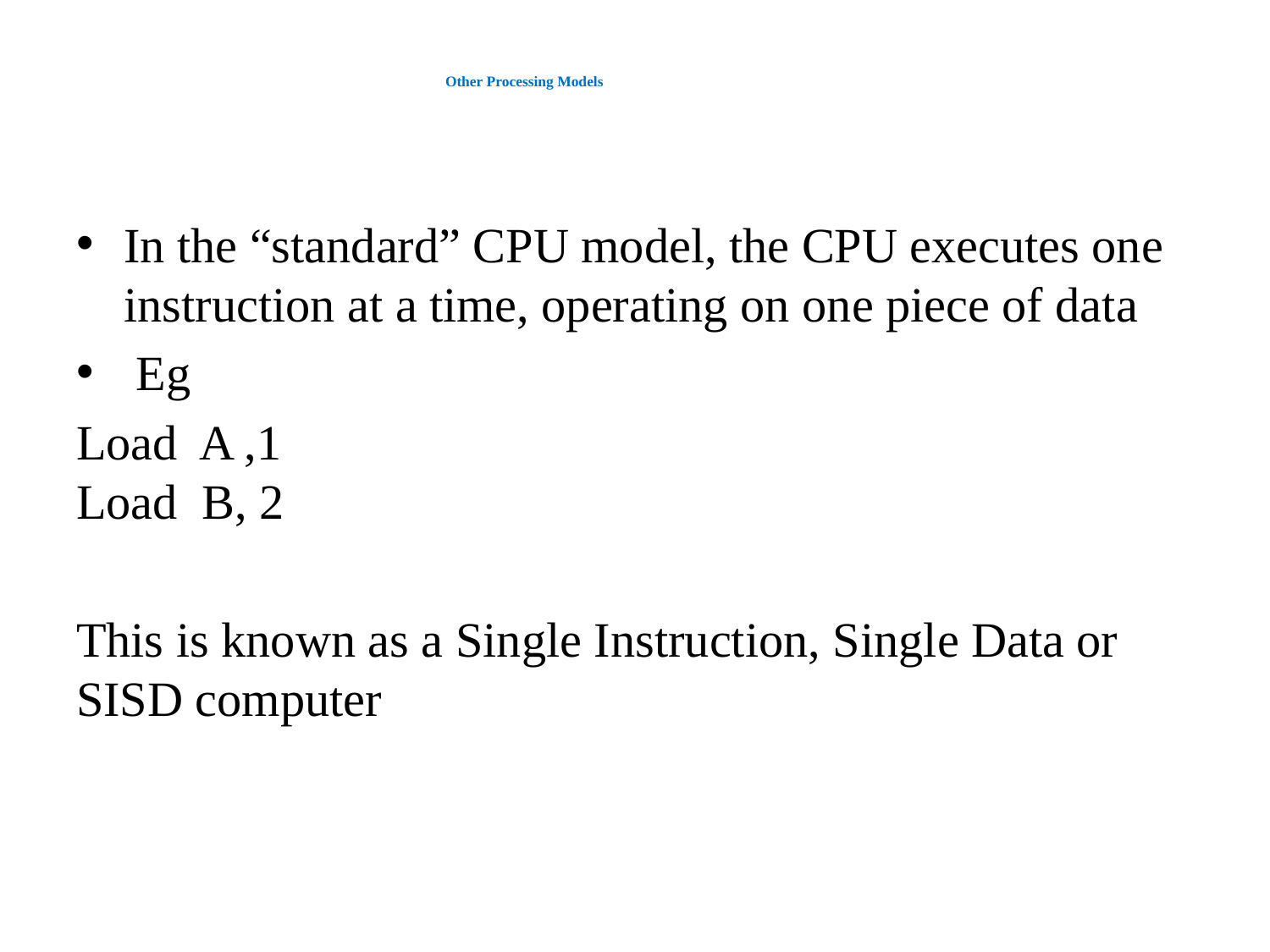

# Other Processing Models

In the “standard” CPU model, the CPU executes one instruction at a time, operating on one piece of data
 Eg
Load  A ,1
Load  B, 2

This is known as a Single Instruction, Single Data or SISD computer